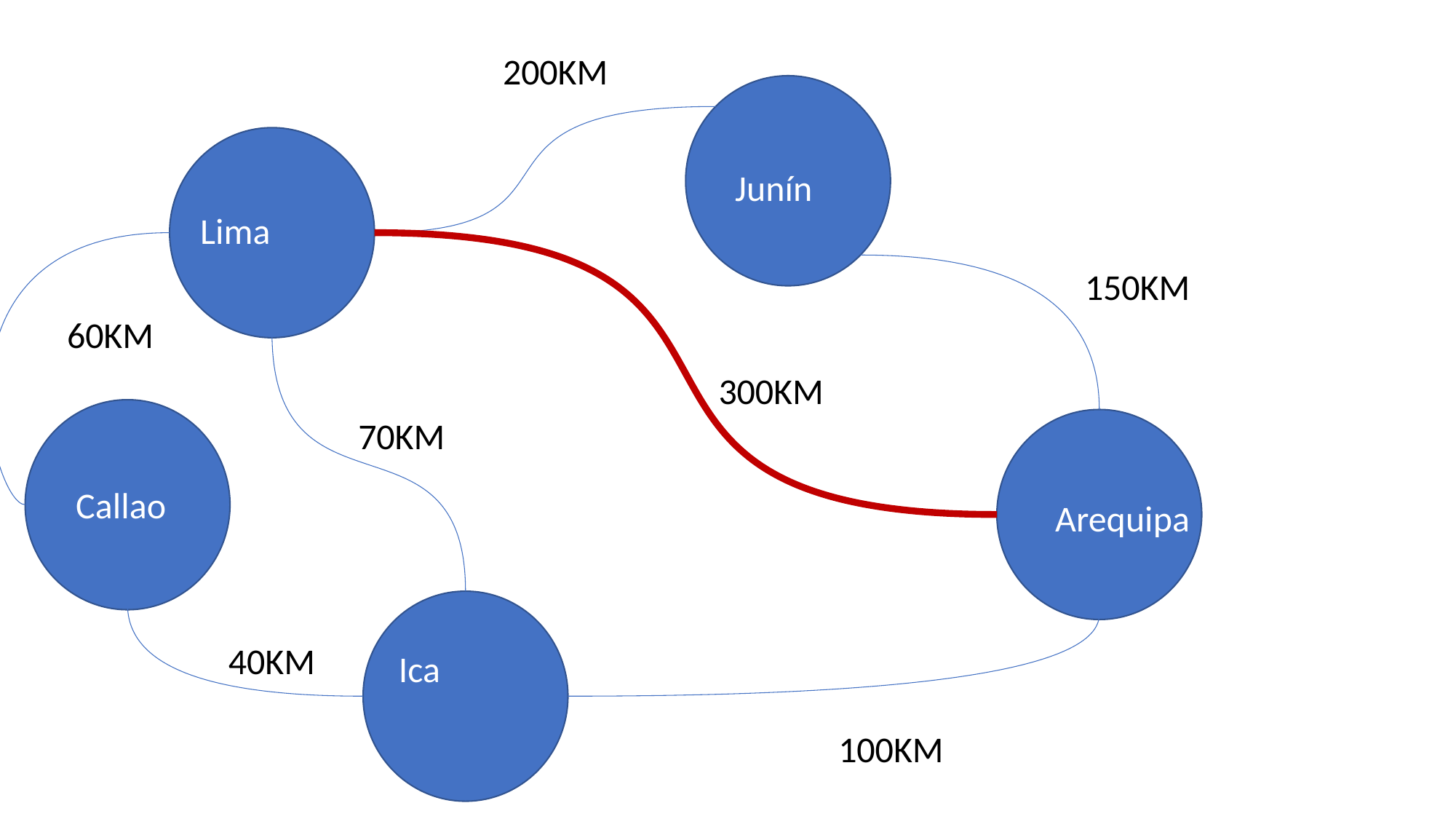

200KM

Junín
Lima
150KM
60KM
300KM

70KM

Callao
Arequipa

40KM
Ica
100KM